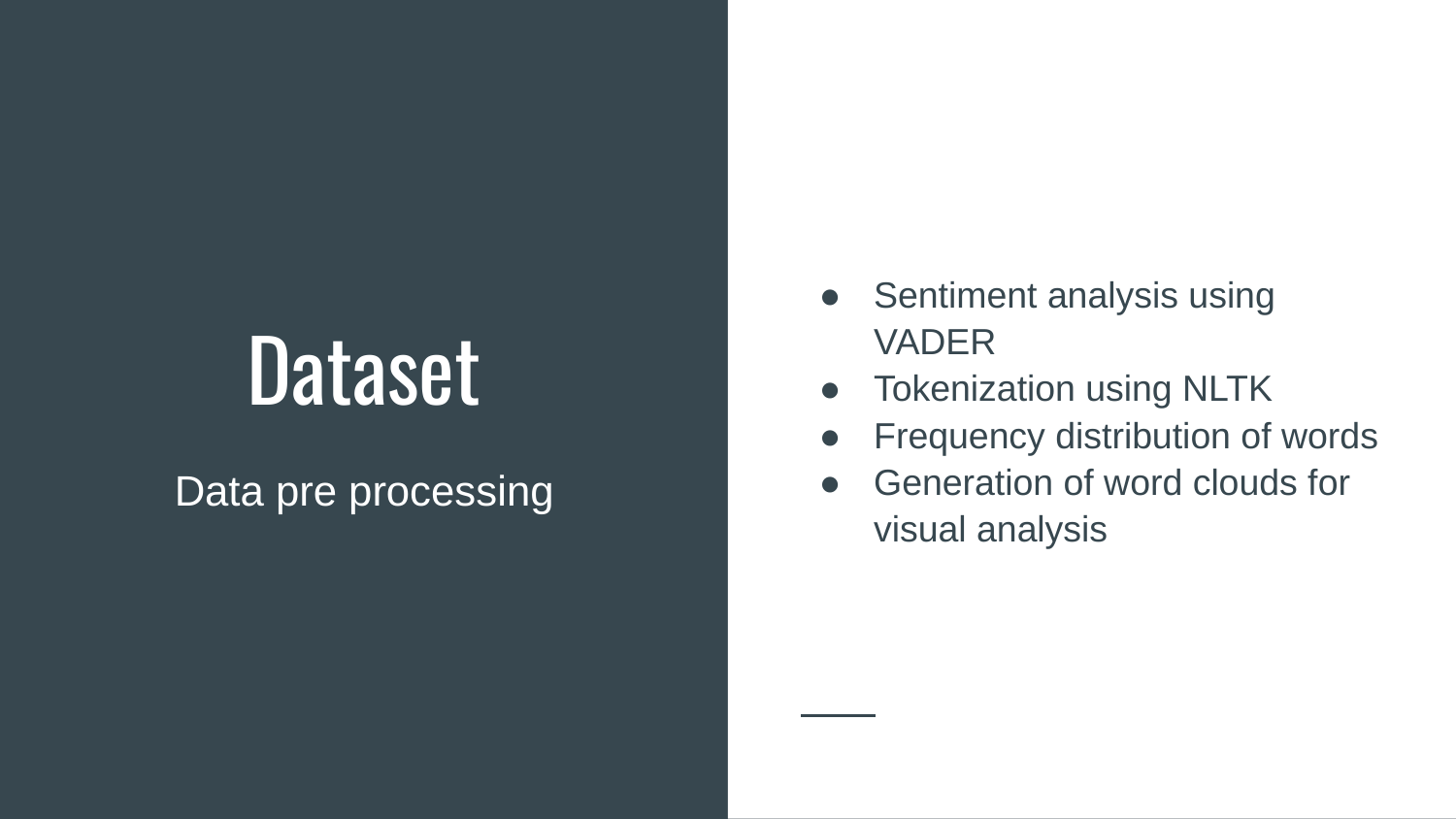

Sentiment analysis using VADER
Tokenization using NLTK
Frequency distribution of words
Generation of word clouds for visual analysis
# Dataset
Data pre processing